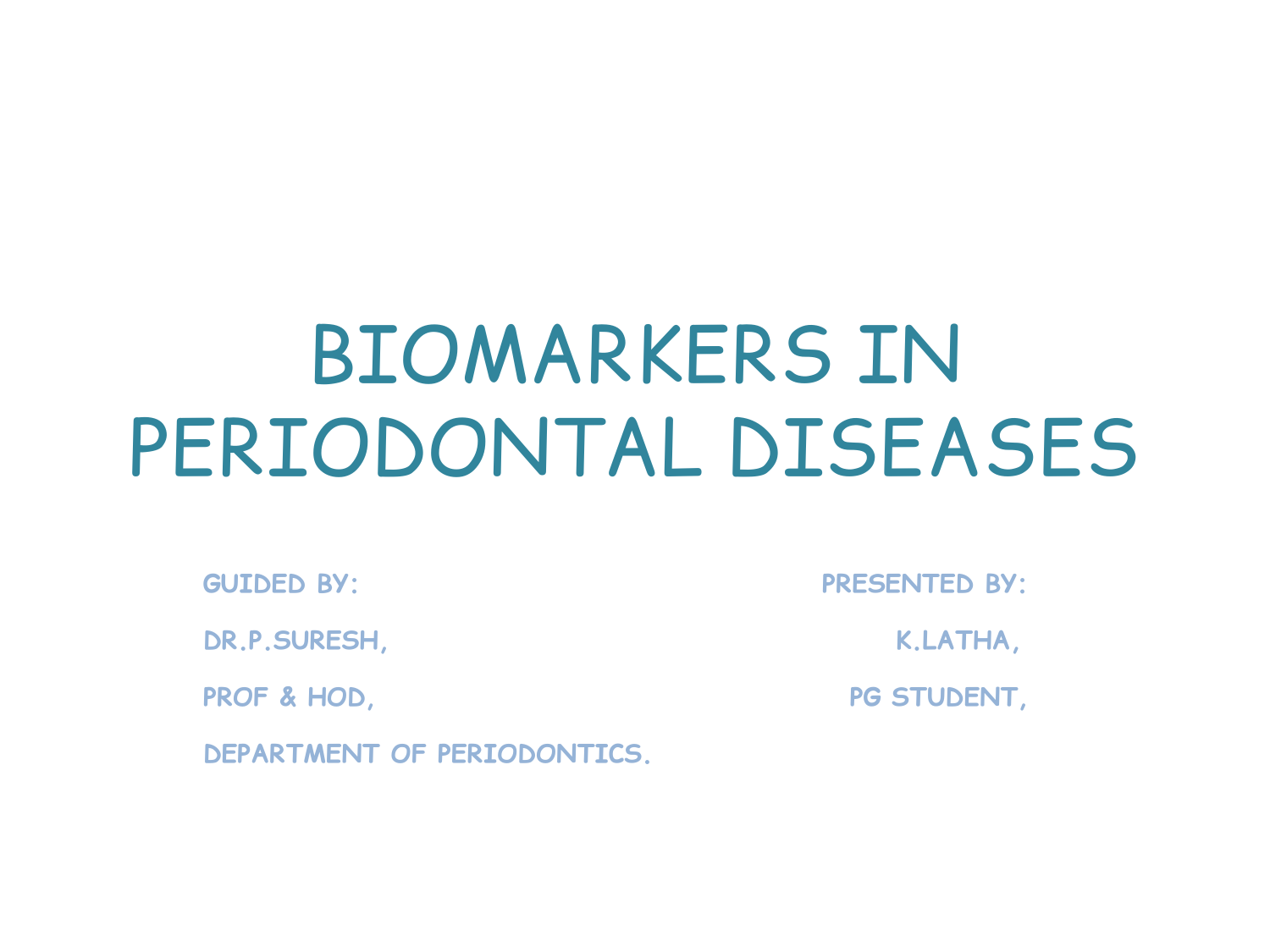

# BIOMARKERS IN PERIODONTAL DISEASES
GUIDED BY:                                          PRESENTED BY:
DR.P.SURESH,                                              K.LATHA,
PROF & HOD,                                           PG STUDENT,
DEPARTMENT OF PERIODONTICS.